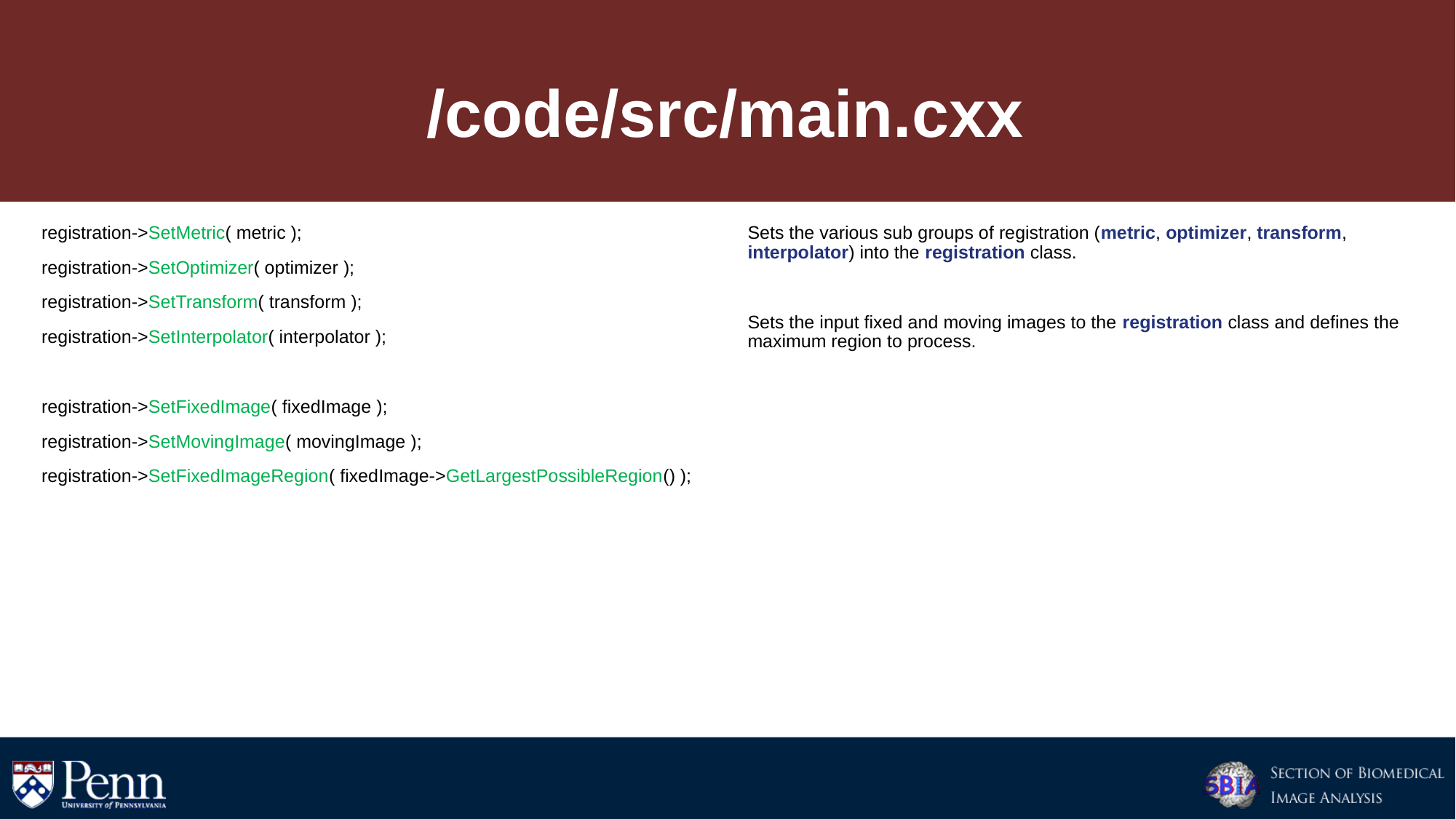

# /code/src/main.cxx
registration->SetMetric( metric );
registration->SetOptimizer( optimizer );
registration->SetTransform( transform );
registration->SetInterpolator( interpolator );

registration->SetFixedImage( fixedImage );
registration->SetMovingImage( movingImage );
registration->SetFixedImageRegion( fixedImage->GetLargestPossibleRegion() );

Sets the various sub groups of registration (metric, optimizer, transform, interpolator) into the registration class.

Sets the input fixed and moving images to the registration class and defines the maximum region to process.